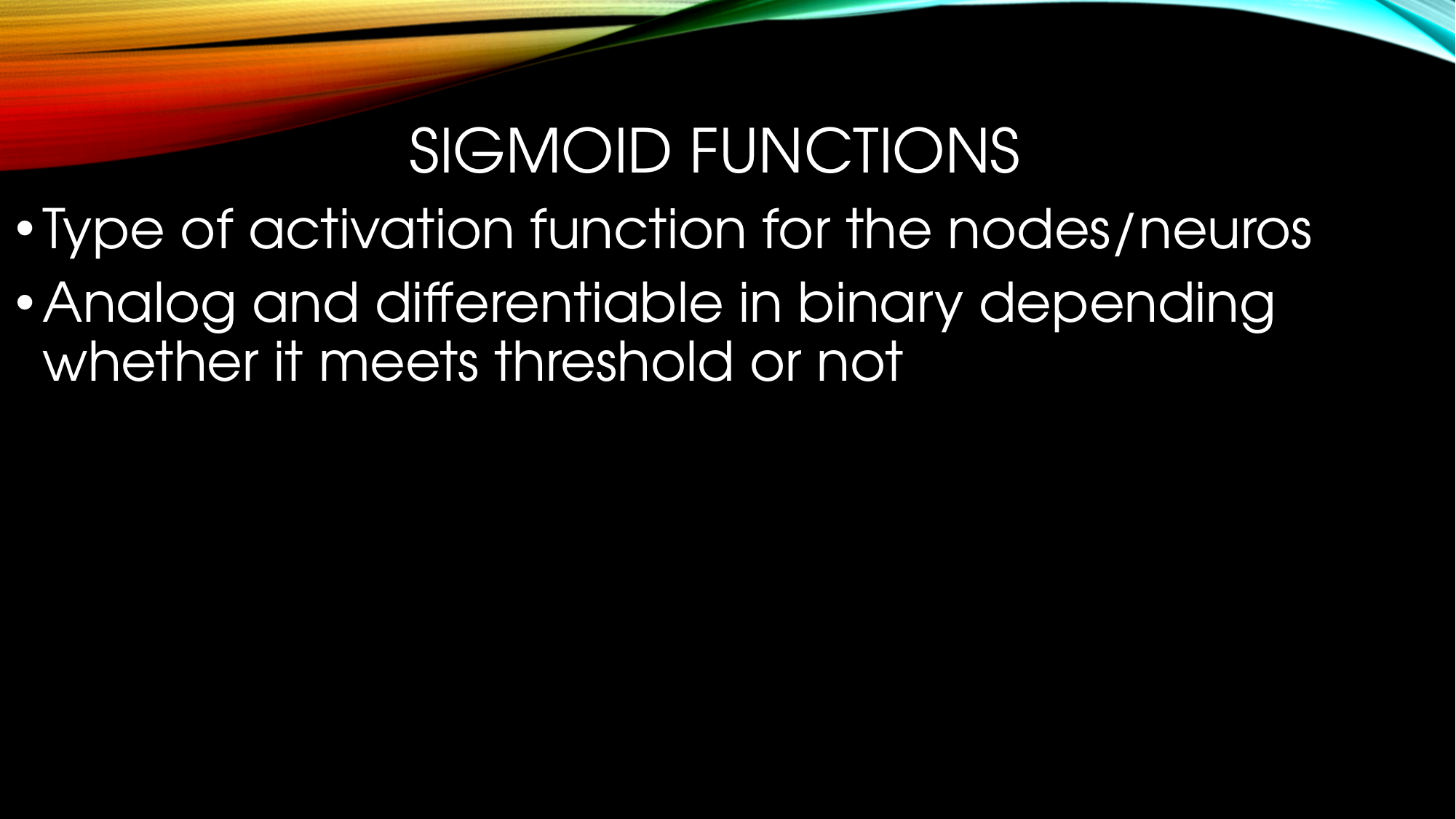

# Sigmoid Functions
Type of activation function for the nodes/neuros
Analog and differentiable in binary depending whether it meets threshold or not